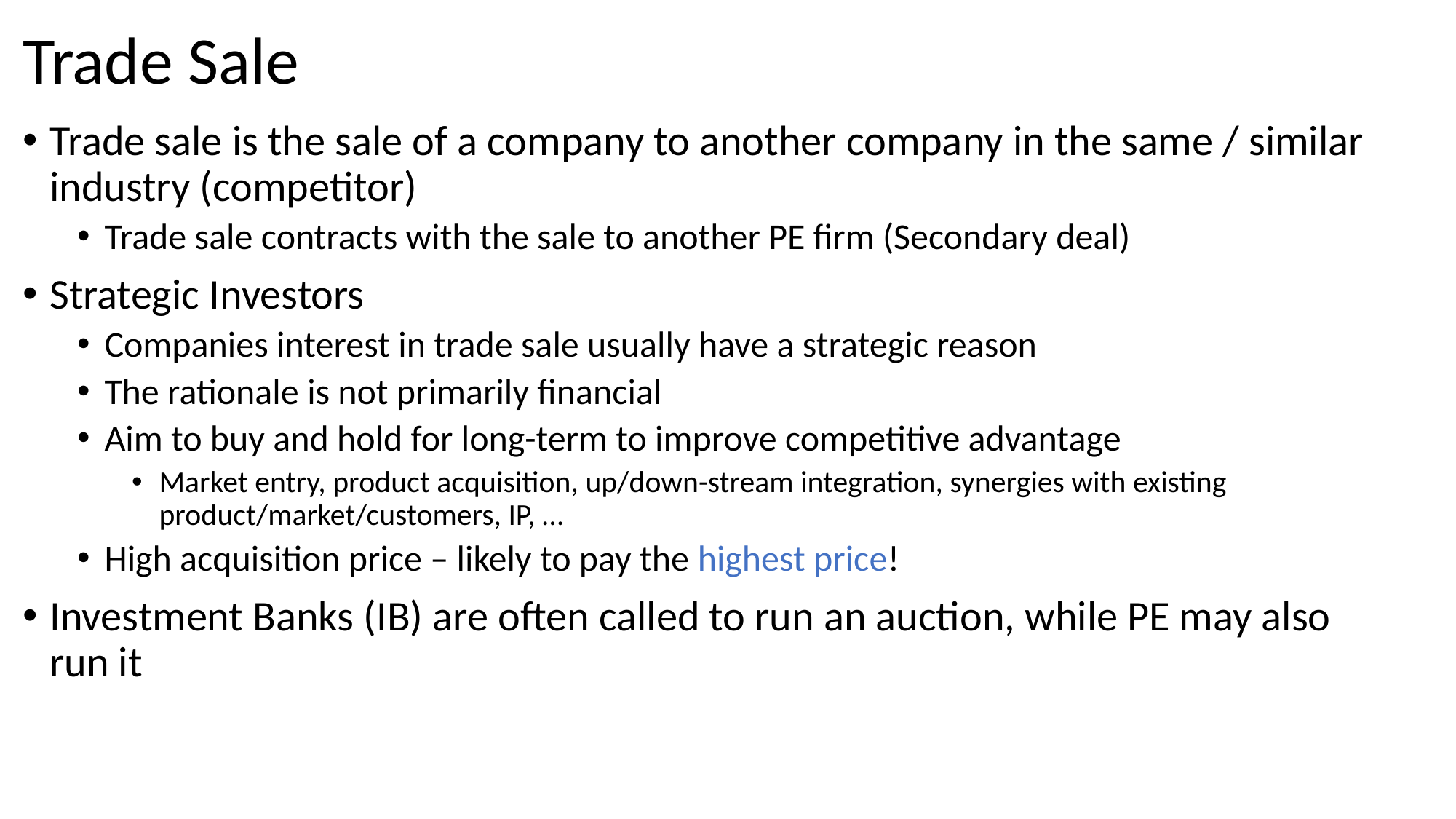

# Trade Sale
Trade sale is the sale of a company to another company in the same / similar industry (competitor)
Trade sale contracts with the sale to another PE firm (Secondary deal)
Strategic Investors
Companies interest in trade sale usually have a strategic reason
The rationale is not primarily financial
Aim to buy and hold for long-term to improve competitive advantage
Market entry, product acquisition, up/down-stream integration, synergies with existing product/market/customers, IP, …
High acquisition price – likely to pay the highest price!
Investment Banks (IB) are often called to run an auction, while PE may also run it